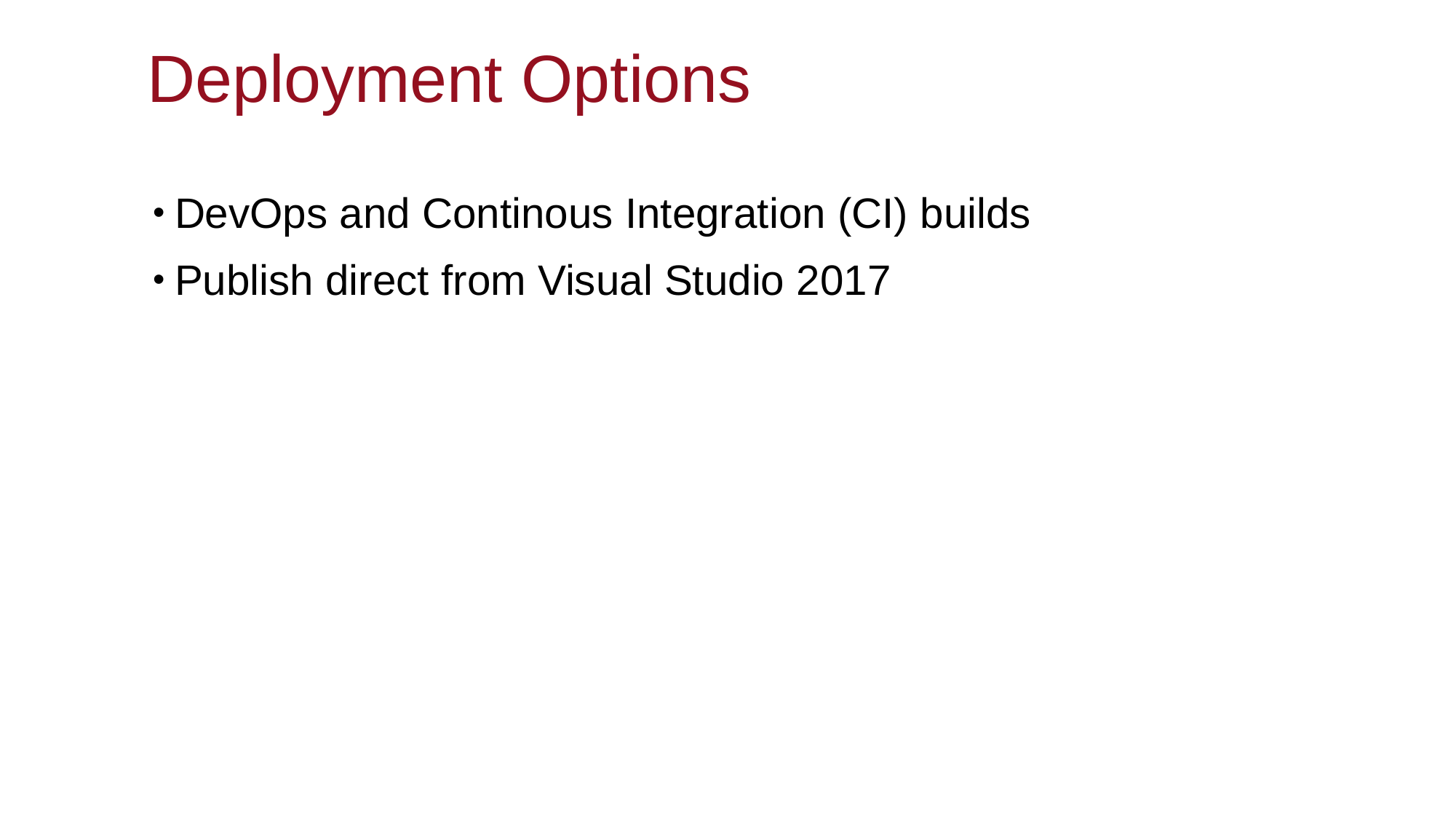

# Deployment Options
DevOps and Continous Integration (CI) builds
Publish direct from Visual Studio 2017